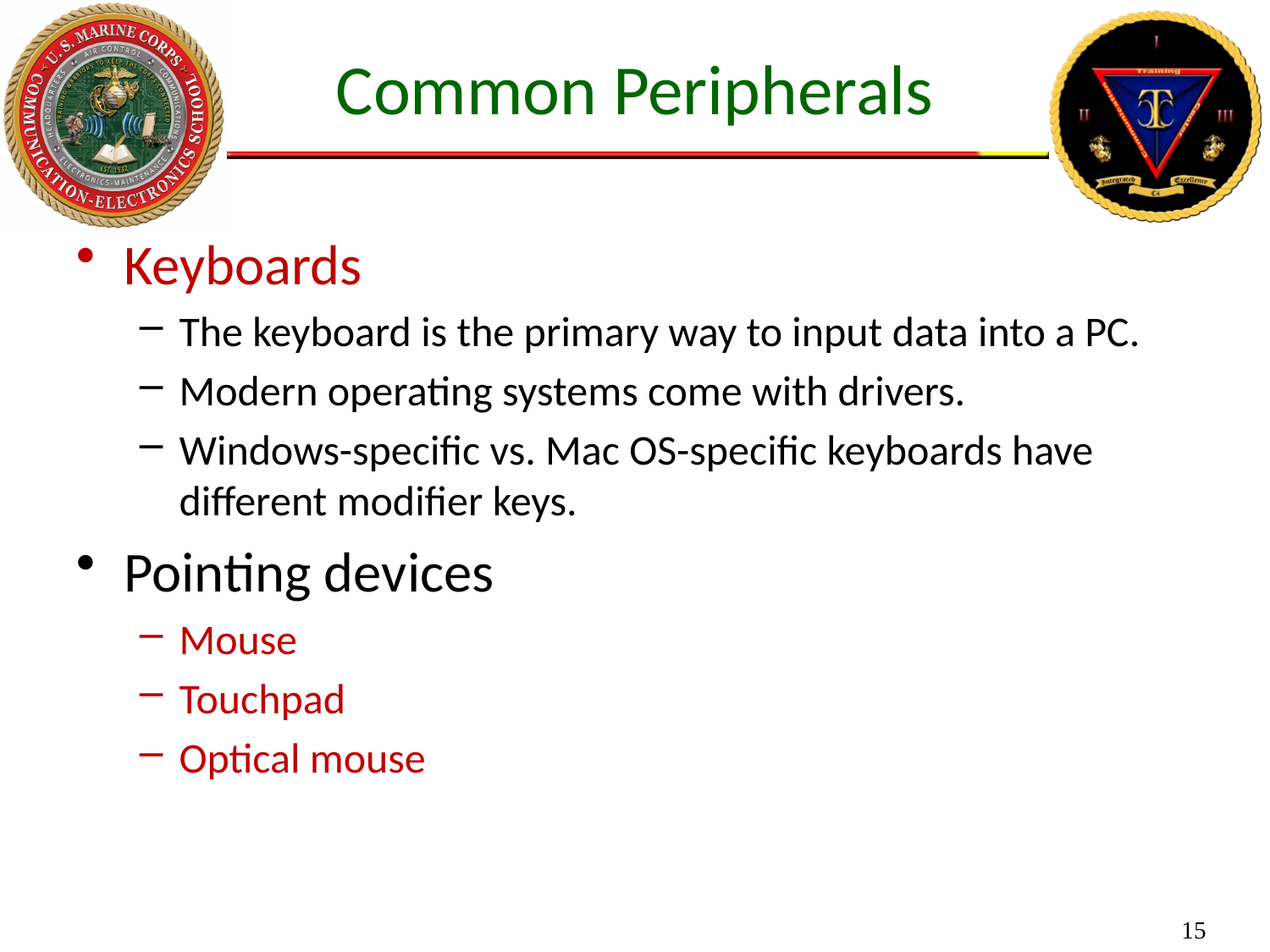

# Common Peripherals
Keyboards
The keyboard is the primary way to input data into a PC.
Modern operating systems come with drivers.
Windows-specific vs. Mac OS-specific keyboards have different modifier keys.
Pointing devices
Mouse
Touchpad
Optical mouse